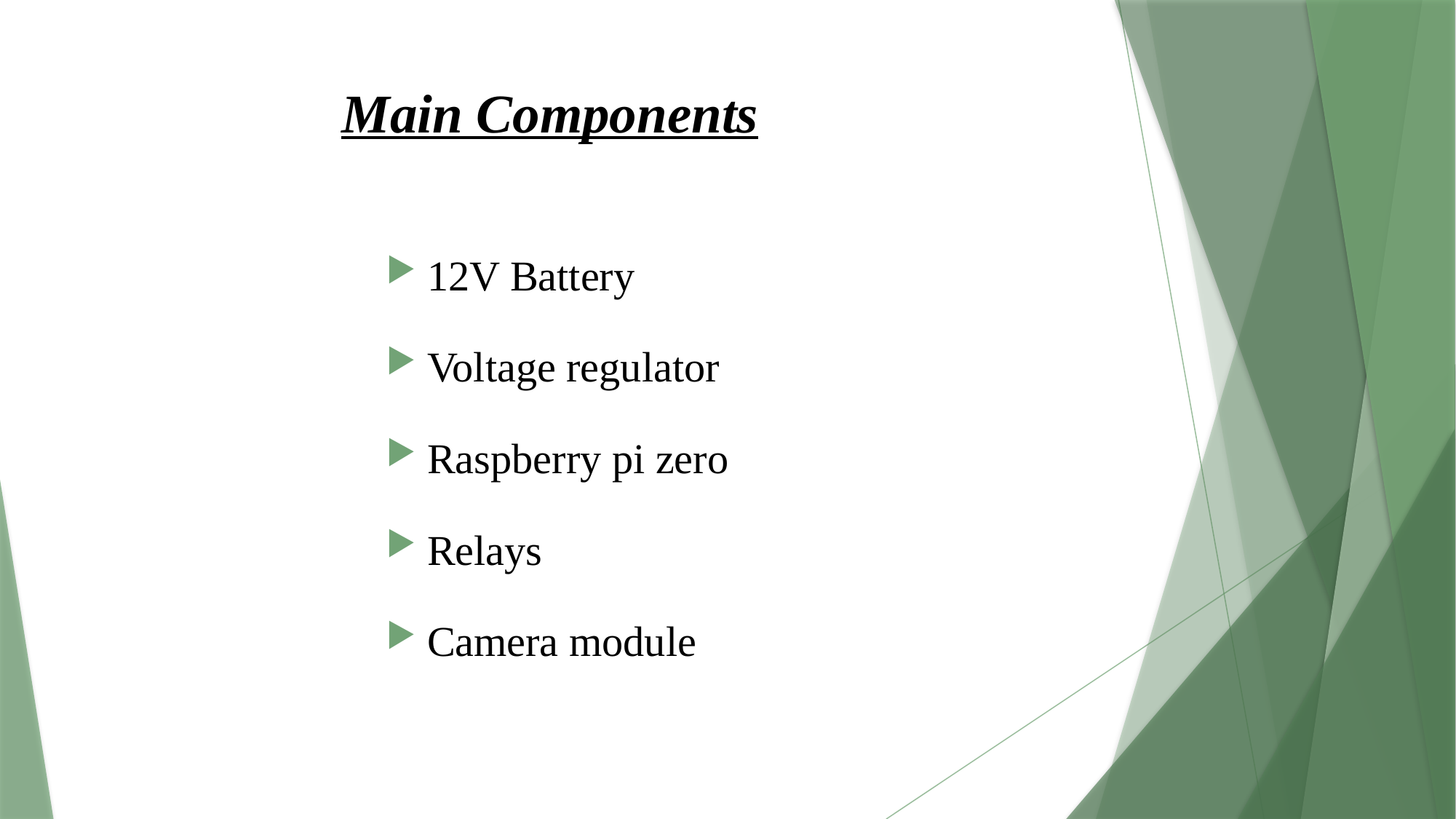

# Main Components
12V Battery
Voltage regulator
Raspberry pi zero
Relays
Camera module